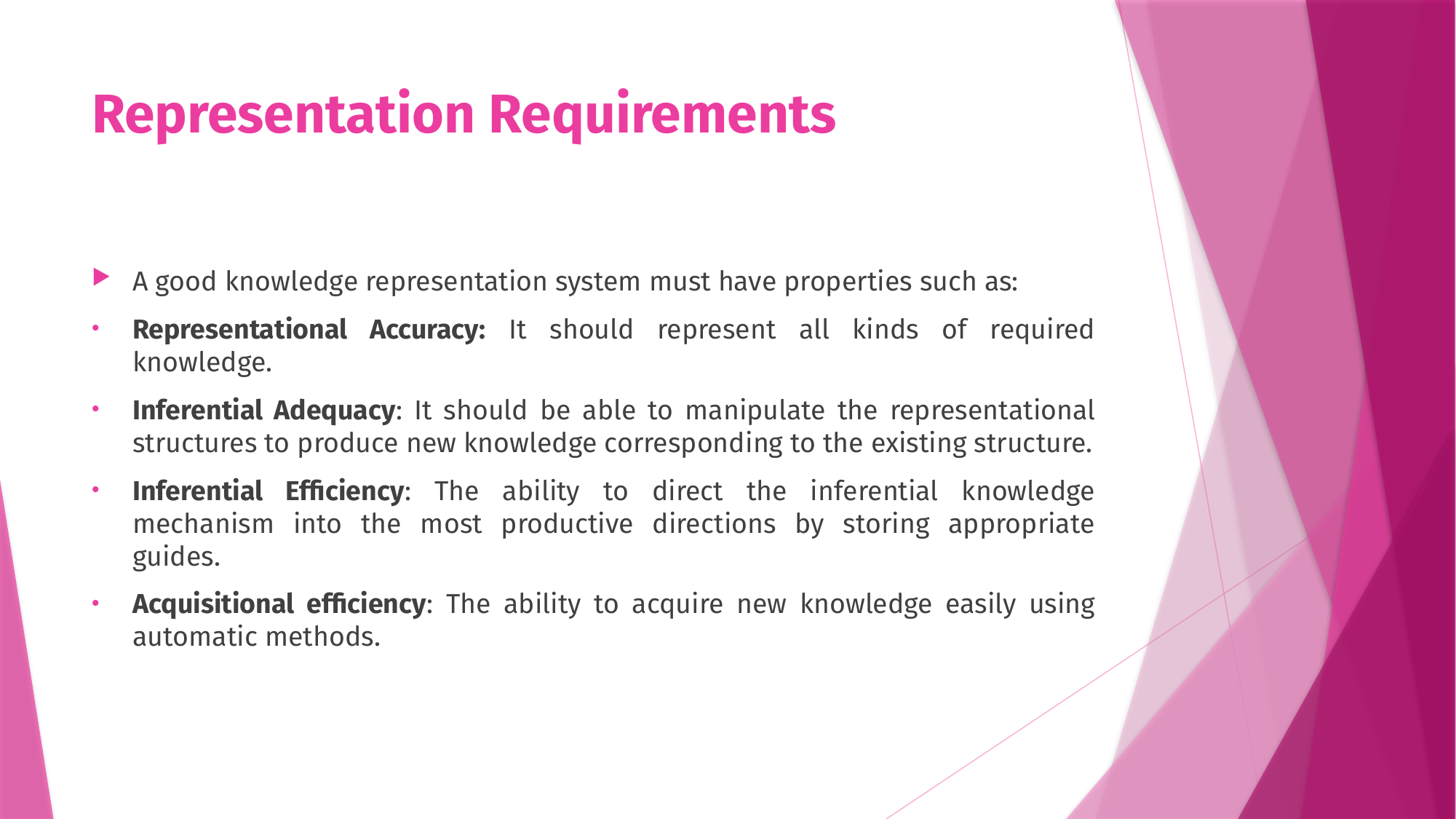

# Representation Requirements
A good knowledge representation system must have properties such as:
Representational Accuracy: It should represent all kinds of required knowledge.
Inferential Adequacy: It should be able to manipulate the representational structures to produce new knowledge corresponding to the existing structure.
Inferential Efficiency: The ability to direct the inferential knowledge mechanism into the most productive directions by storing appropriate guides.
Acquisitional efficiency: The ability to acquire new knowledge easily using automatic methods.